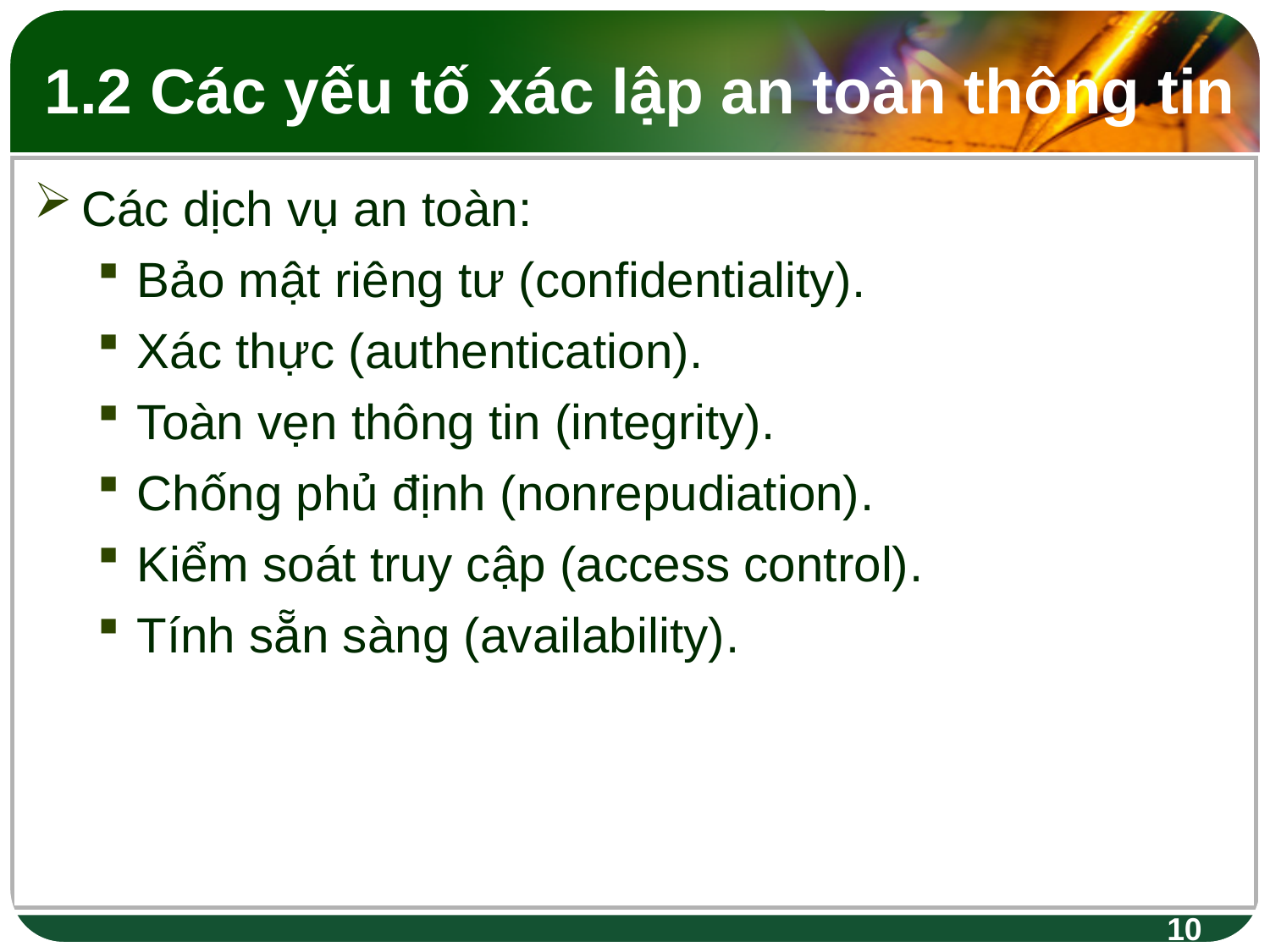

1.2 Các yếu tố xác lập an toàn thông tin
Các dịch vụ an toàn:
Bảo mật riêng tư (confidentiality).
Xác thực (authentication).
Toàn vẹn thông tin (integrity).
Chống phủ định (nonrepudiation).
Kiểm soát truy cập (access control).
Tính sẵn sàng (availability).